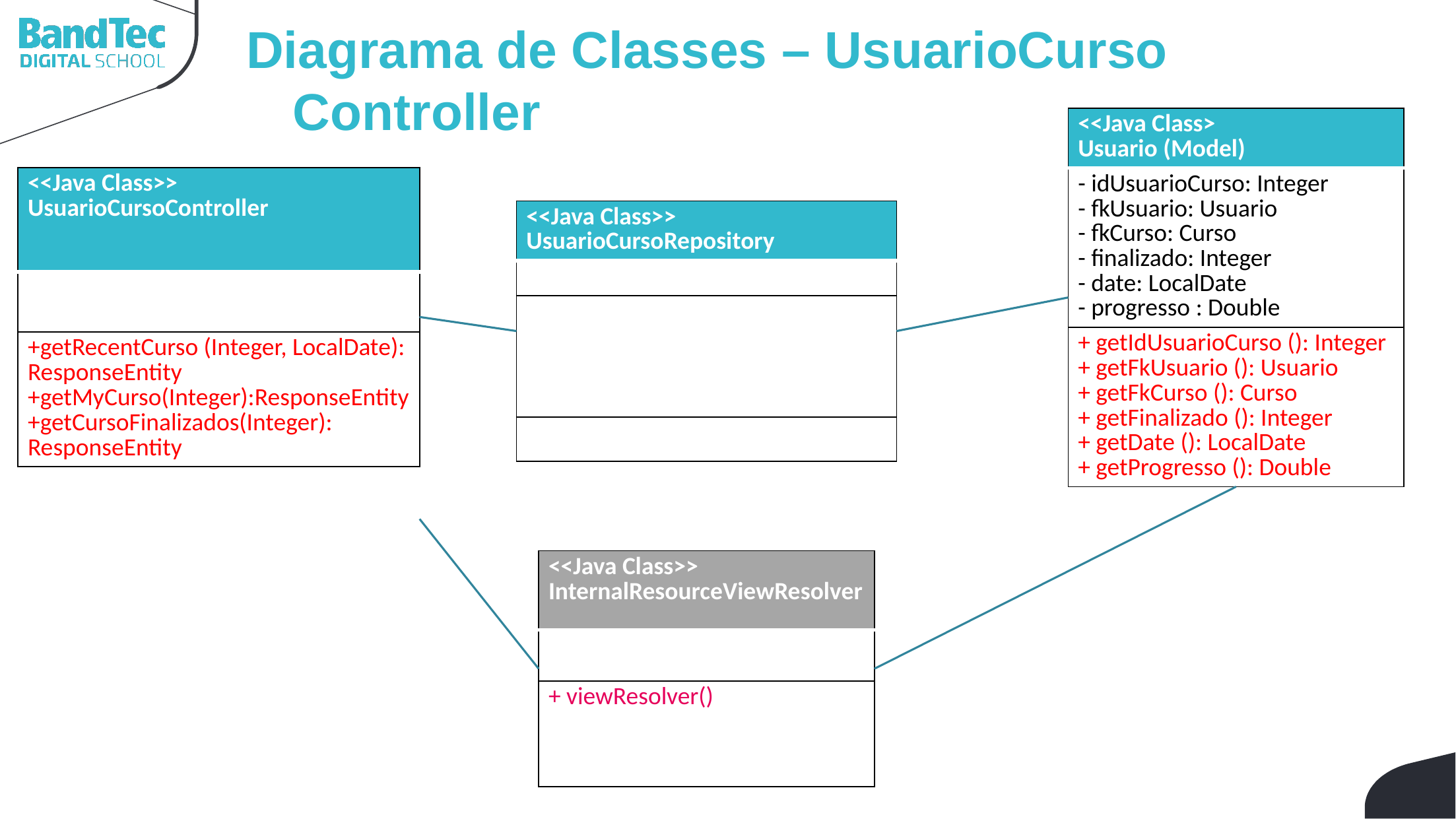

Diagrama de Classes – UsuarioCurso Controller
| <<Java Class> Usuario (Model) |
| --- |
| - idUsuarioCurso: Integer - fkUsuario: Usuario - fkCurso: Curso - finalizado: Integer - date: LocalDate - progresso : Double |
| + getIdUsuarioCurso (): Integer + getFkUsuario (): Usuario + getFkCurso (): Curso + getFinalizado (): Integer + getDate (): LocalDate + getProgresso (): Double |
| <<Java Class>> UsuarioCursoController |
| --- |
|  |
| +getRecentCurso (Integer, LocalDate): ResponseEntity +getMyCurso(Integer):ResponseEntity +getCursoFinalizados(Integer): ResponseEntity |
| <<Java Class>> UsuarioCursoRepository |
| --- |
|  |
|  |
|  |
| <<Java Class>> InternalResourceViewResolver |
| --- |
|  |
| + viewResolver() |
10